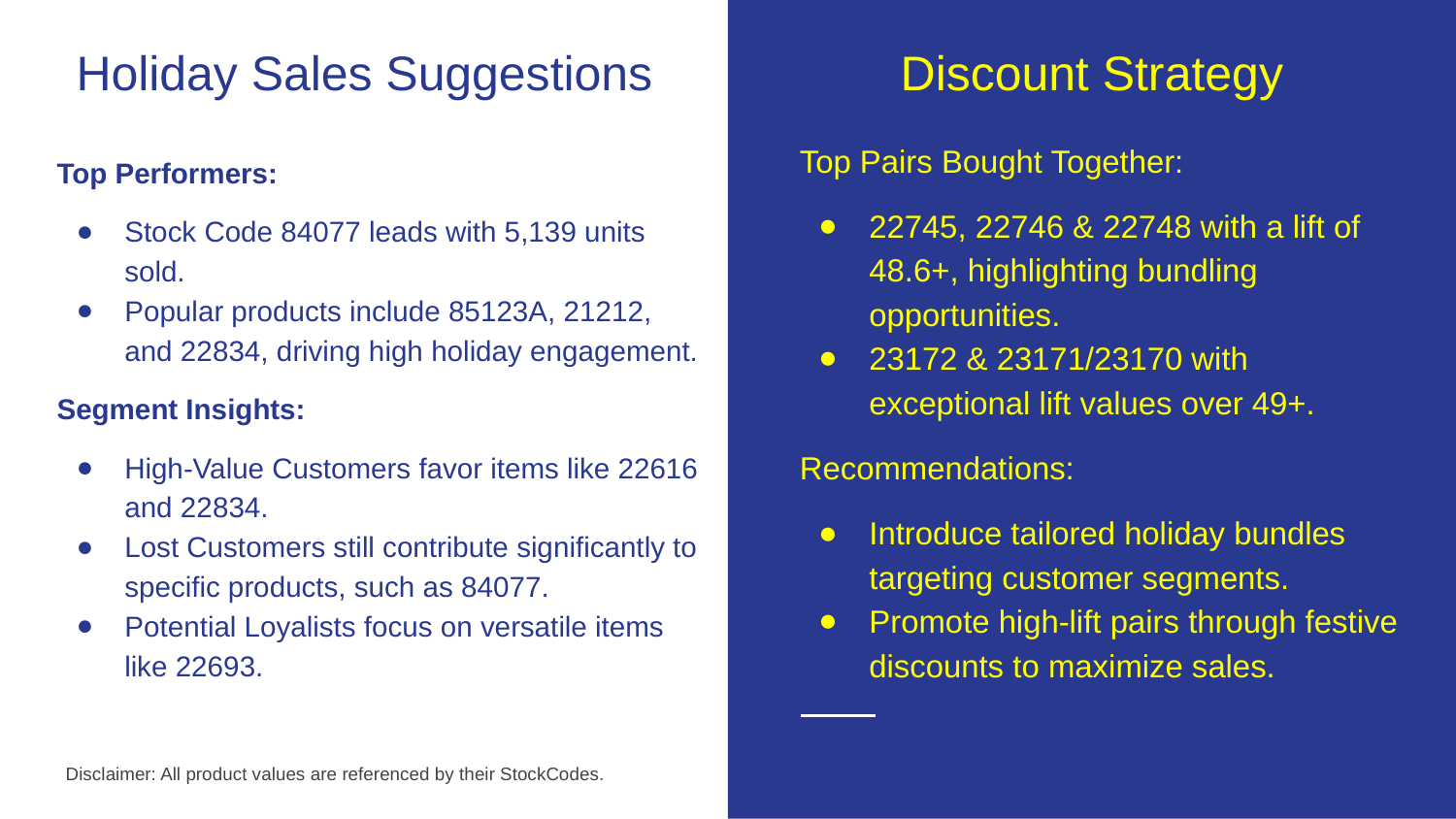

# Holiday Sales Suggestions
Discount Strategy
Top Performers:
Stock Code 84077 leads with 5,139 units sold.
Popular products include 85123A, 21212, and 22834, driving high holiday engagement.
Segment Insights:
High-Value Customers favor items like 22616 and 22834.
Lost Customers still contribute significantly to specific products, such as 84077.
Potential Loyalists focus on versatile items like 22693.
Top Pairs Bought Together:
22745, 22746 & 22748 with a lift of 48.6+, highlighting bundling opportunities.
23172 & 23171/23170 with exceptional lift values over 49+.
Recommendations:
Introduce tailored holiday bundles targeting customer segments.
Promote high-lift pairs through festive discounts to maximize sales.
Disclaimer: All product values are referenced by their StockCodes.